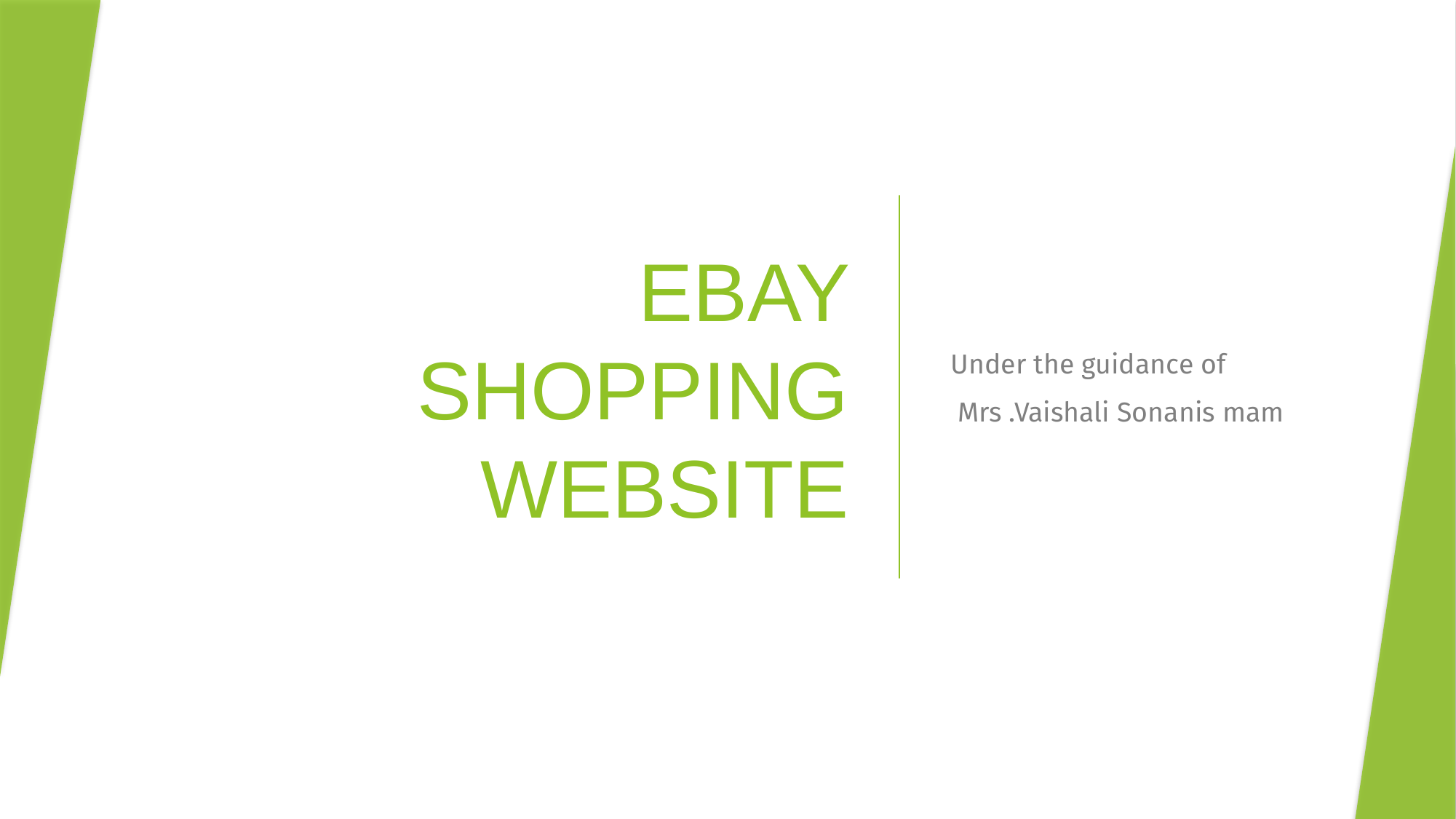

# EBAY SHOPPING WEBSITE
Under the guidance of
 Mrs .Vaishali Sonanis mam